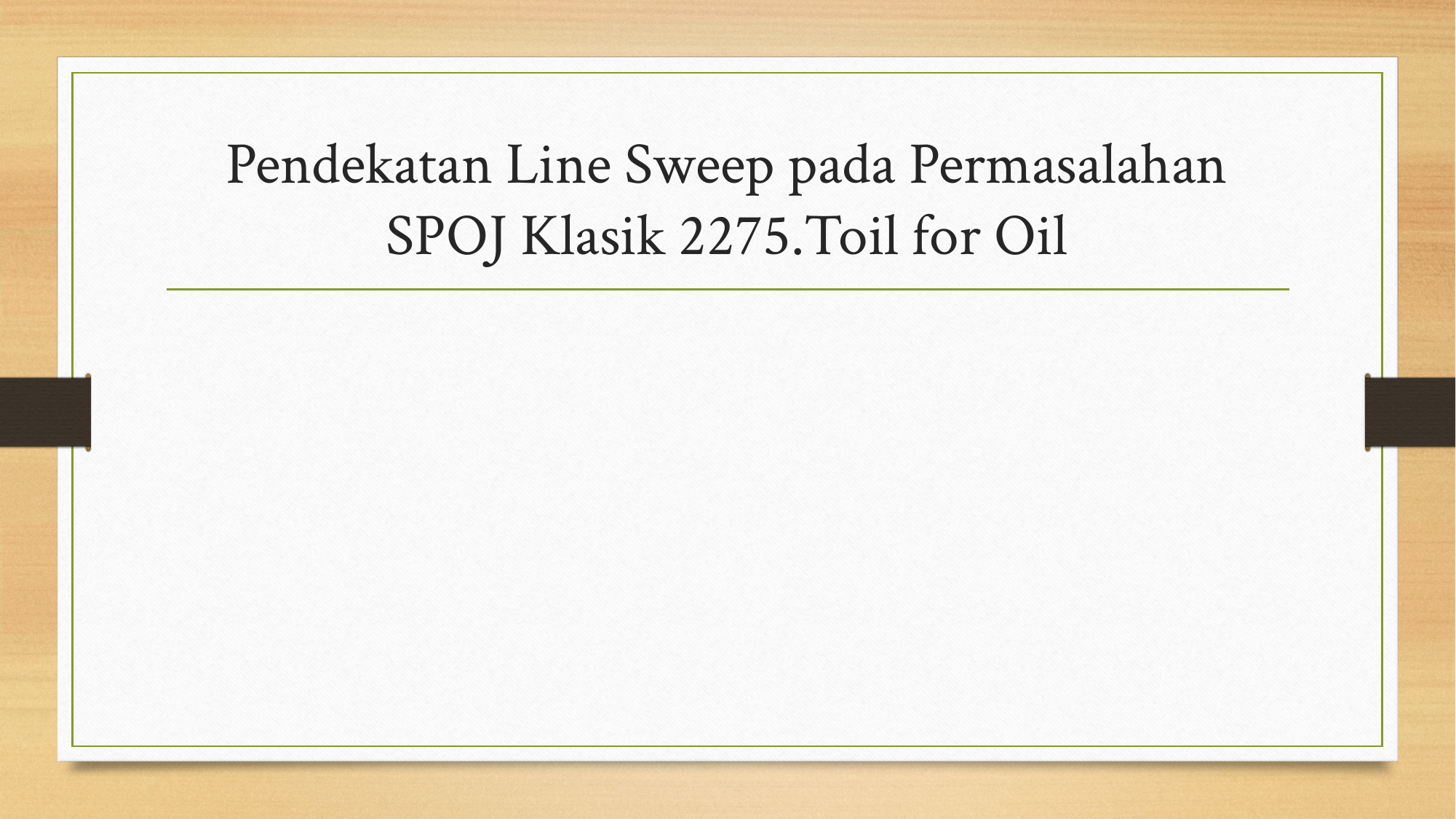

# Pendekatan Line Sweep pada Permasalahan SPOJ Klasik 2275.Toil for Oil